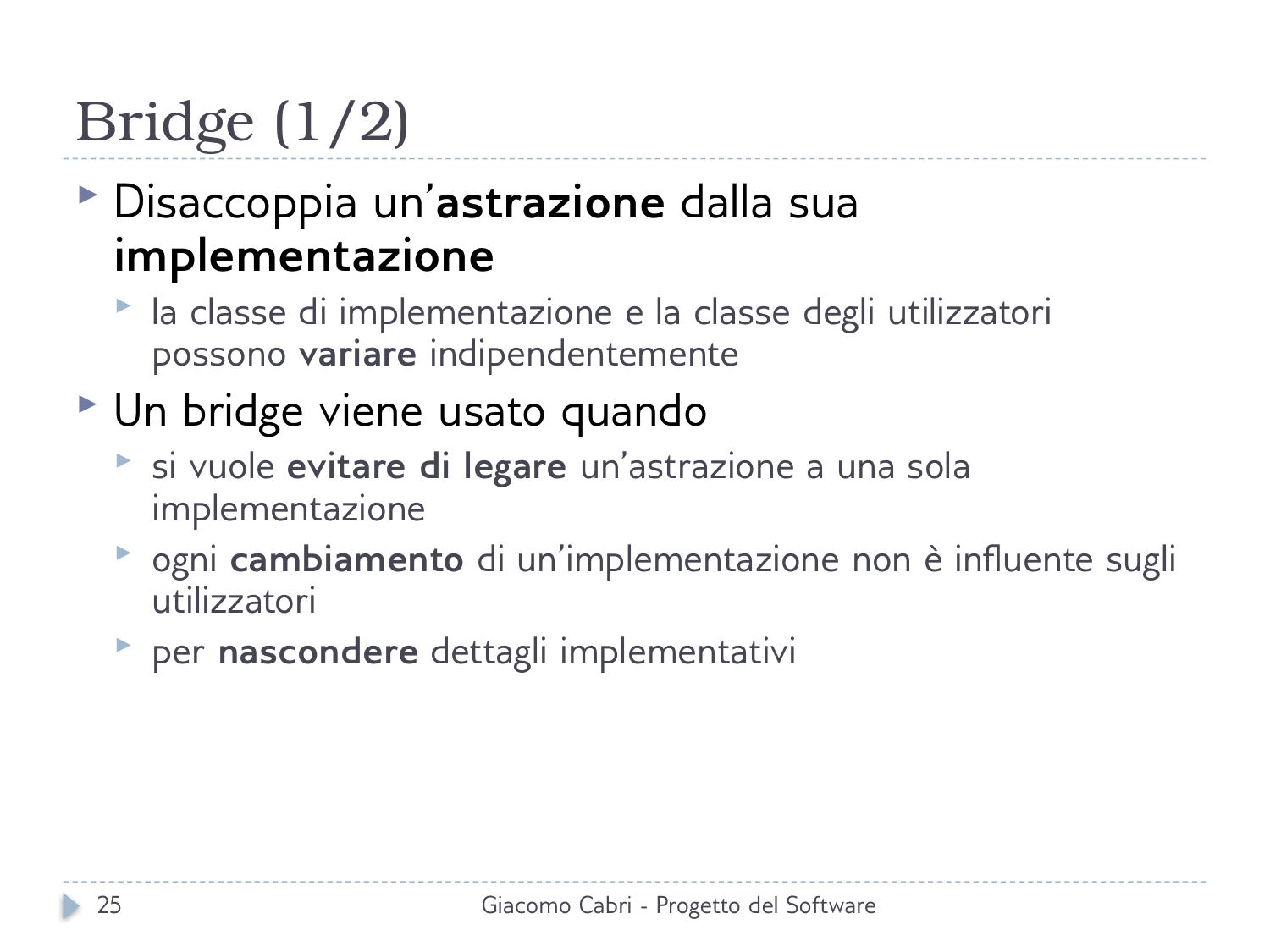

# Bridge (1/2)
Disaccoppia un’astrazione dalla sua implementazione
la classe di implementazione e la classe degli utilizzatori possono variare indipendentemente
Un bridge viene usato quando
si vuole evitare di legare un’astrazione a una sola implementazione
ogni cambiamento di un’implementazione non è influente sugli utilizzatori
per nascondere dettagli implementativi
25
Giacomo Cabri - Progetto del Software